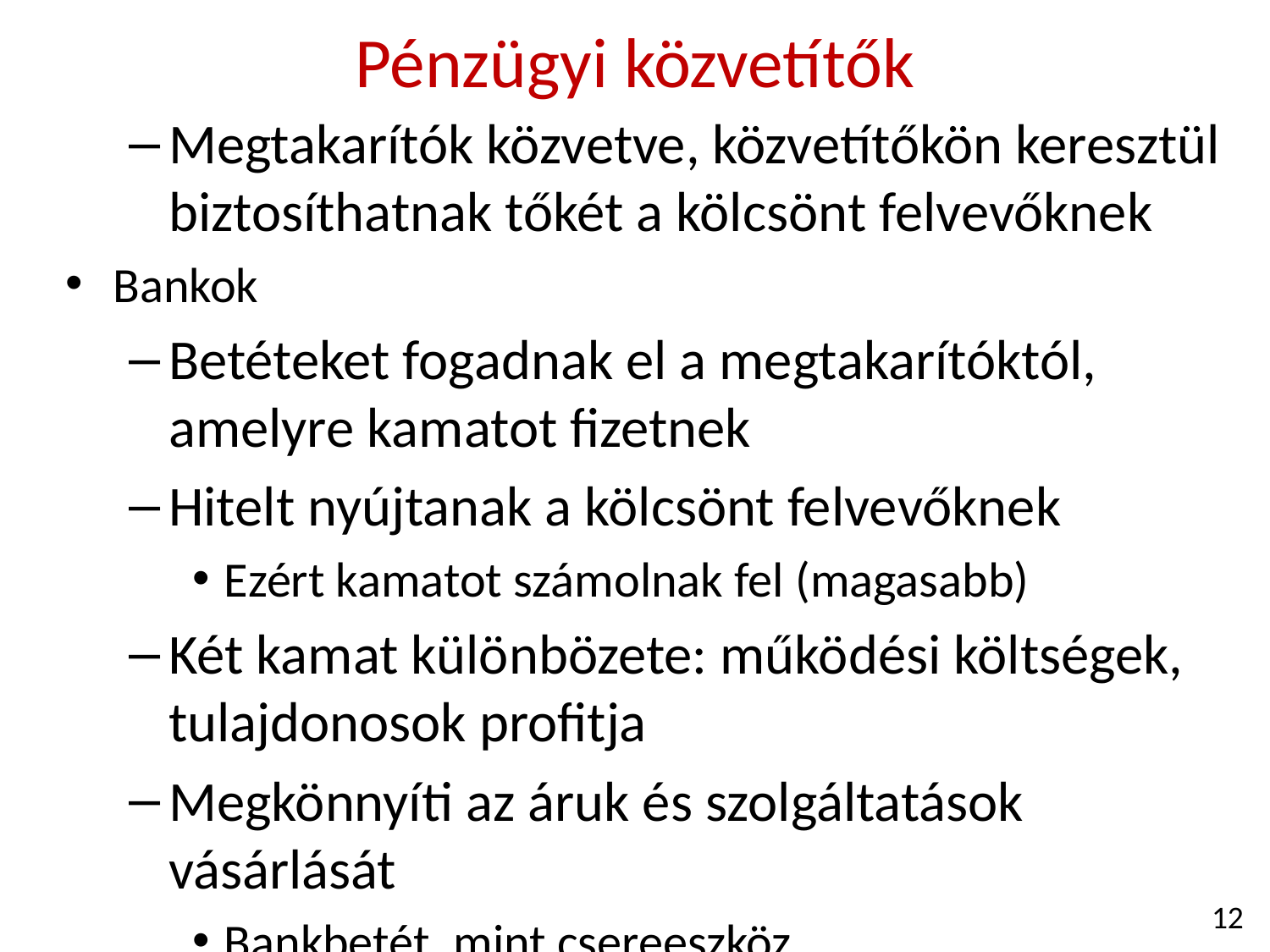

Pénzügyi közvetítők
Megtakarítók közvetve, közvetítőkön keresztül biztosíthatnak tőkét a kölcsönt felvevőknek
Bankok
Betéteket fogadnak el a megtakarítóktól, amelyre kamatot fizetnek
Hitelt nyújtanak a kölcsönt felvevőknek
Ezért kamatot számolnak fel (magasabb)
Két kamat különbözete: működési költségek, tulajdonosok profitja
Megkönnyíti az áruk és szolgáltatások vásárlását
Bankbetét, mint csereeszköz
Könnyebb hozzáférni, mint kötvények/részvények esetén

12